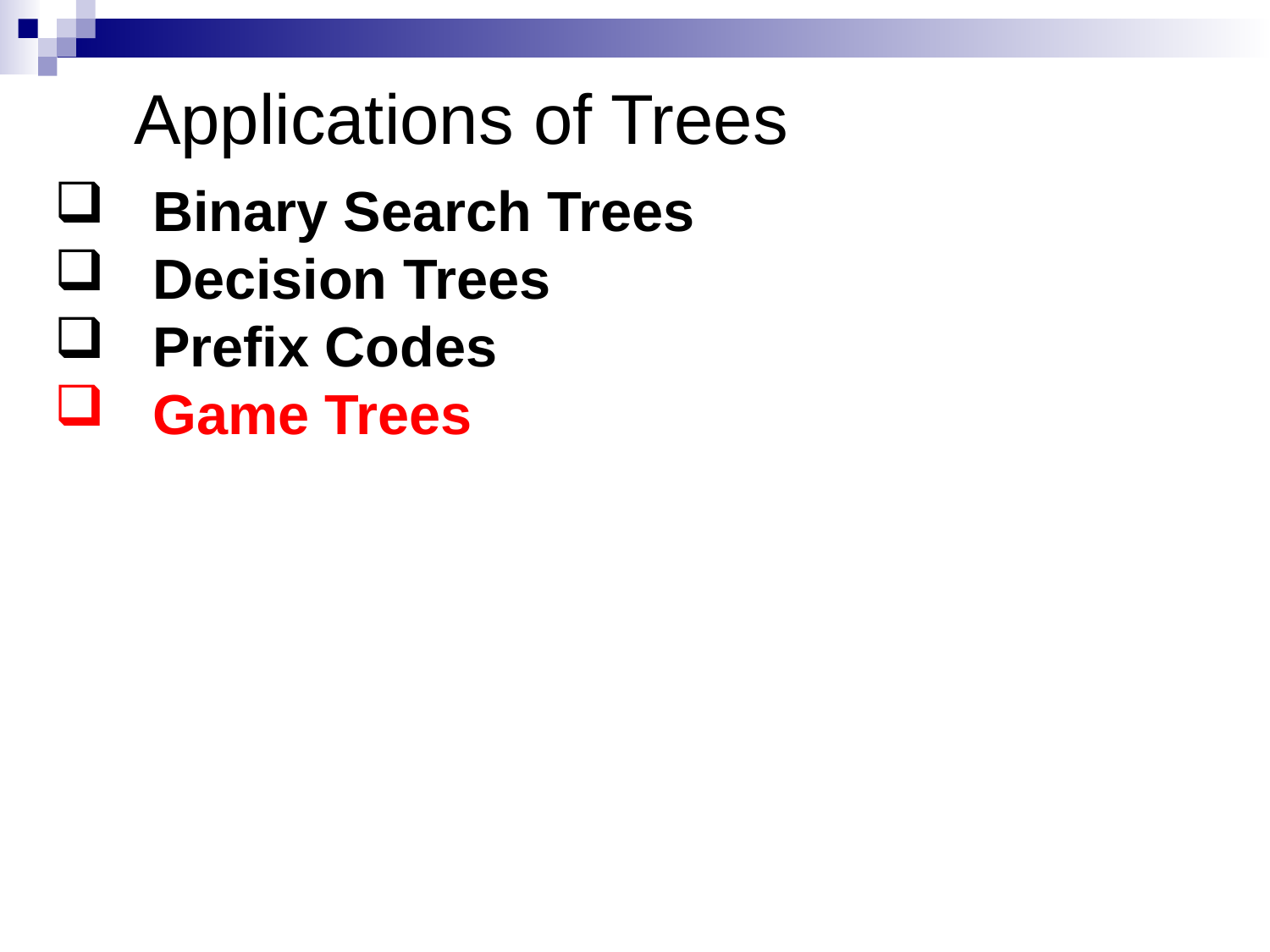

# Applications of Trees
   Binary Search Trees
   Decision Trees
   Prefix Codes
   Game Trees